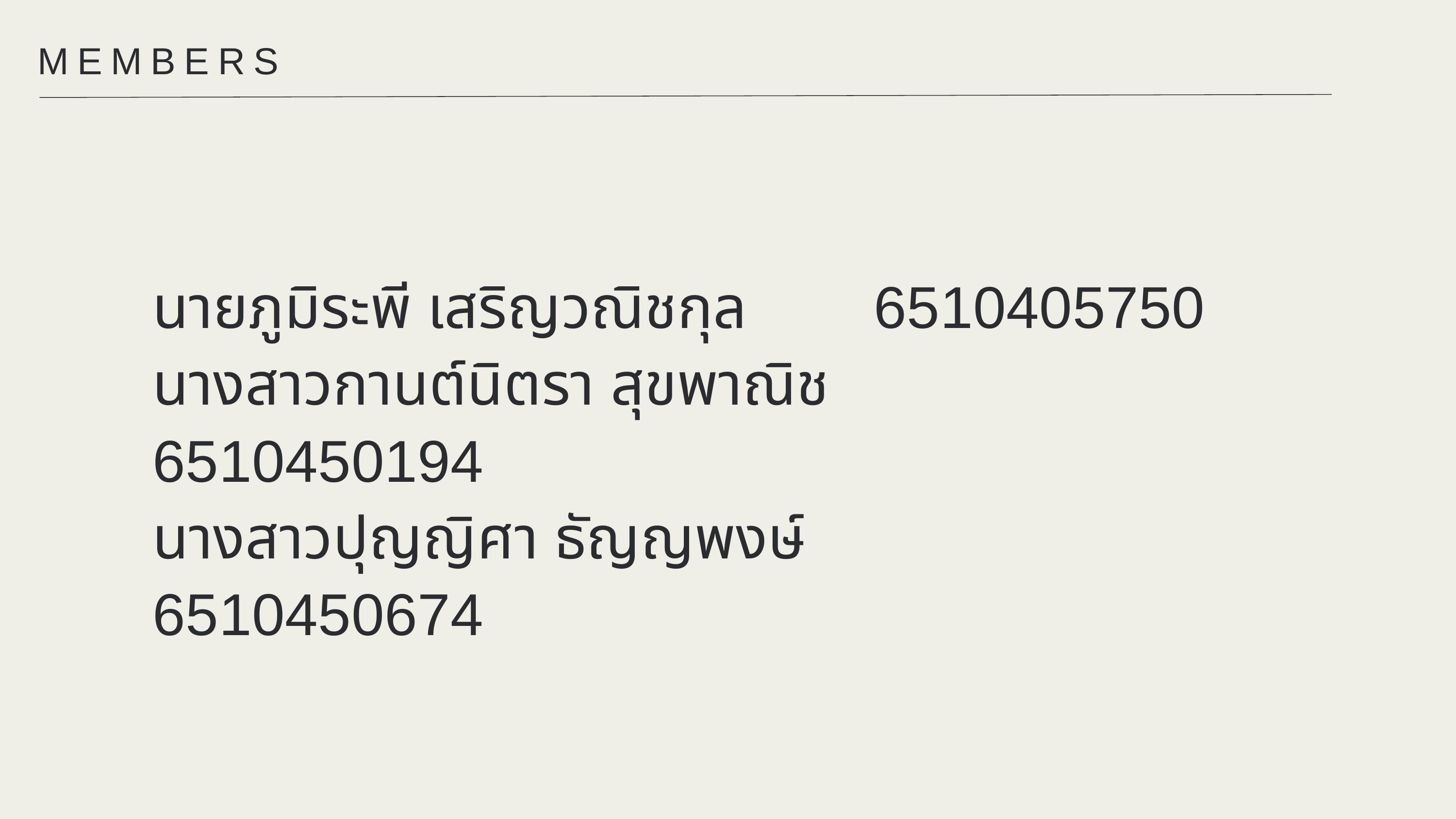

MEMBERS

นายภูมิระพี เสริญวณิชกุล        6510405750
นางสาวกานต์นิตรา สุขพาณิช    6510450194
นางสาวปุญญิศา ธัญญพงษ์      6510450674